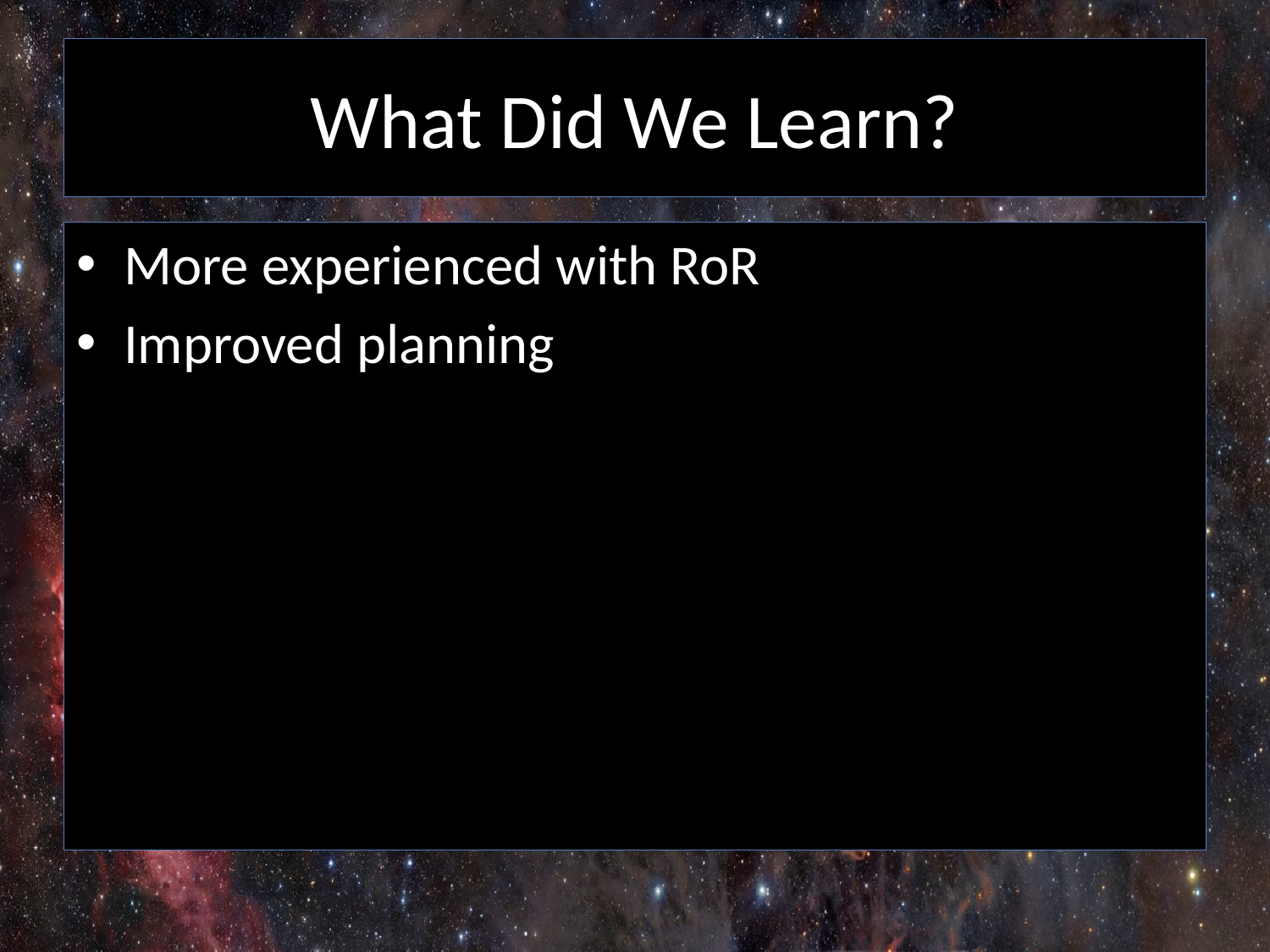

# What Did We Learn?
More experienced with RoR
Improved planning